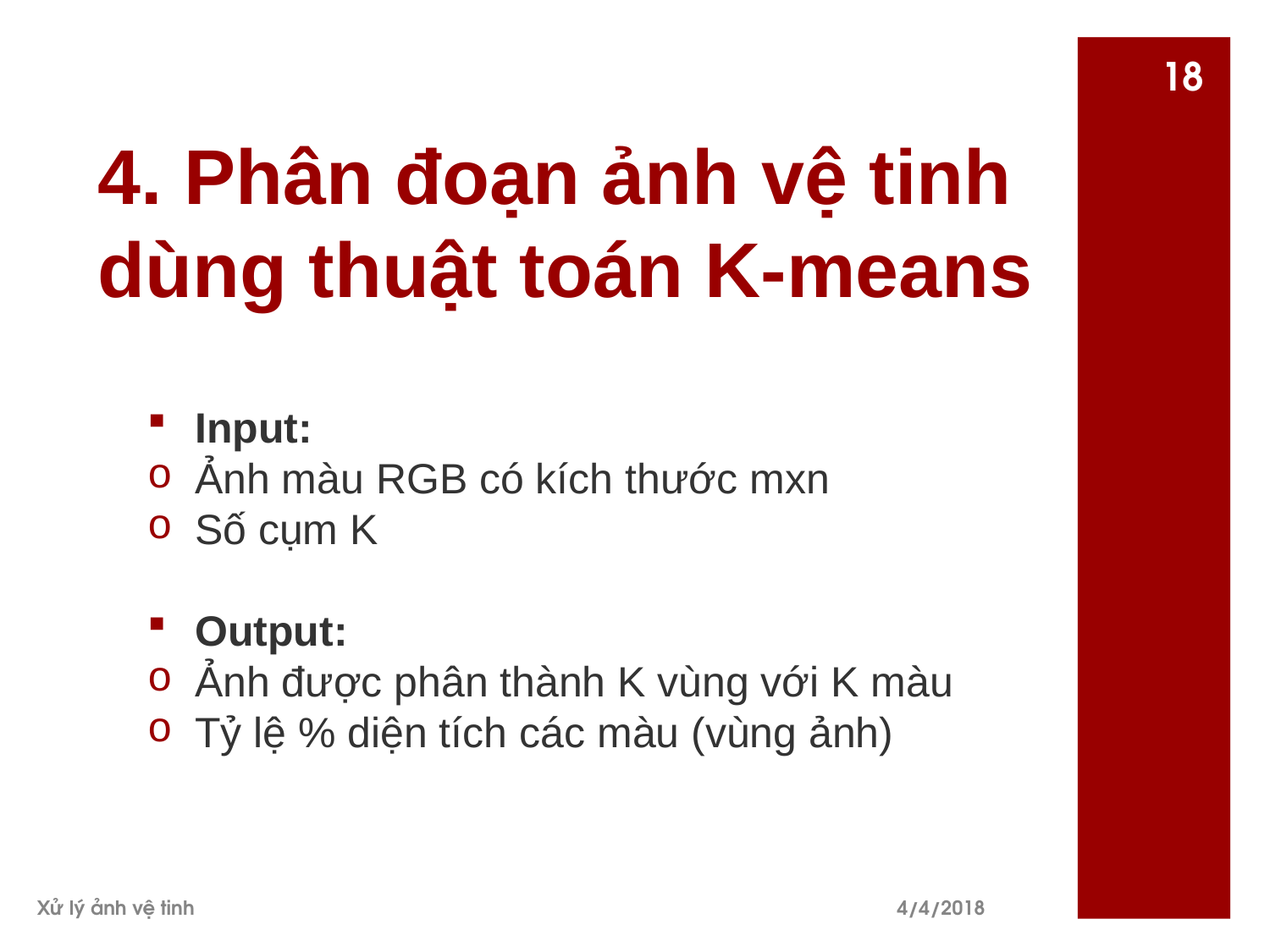

18
# 4. Phân đoạn ảnh vệ tinh dùng thuật toán K-means
Input:
Ảnh màu RGB có kích thước mxn
Số cụm K

Output:
Ảnh được phân thành K vùng với K màu
Tỷ lệ % diện tích các màu (vùng ảnh)

Xử lý ảnh vệ tinh
4/4/2018